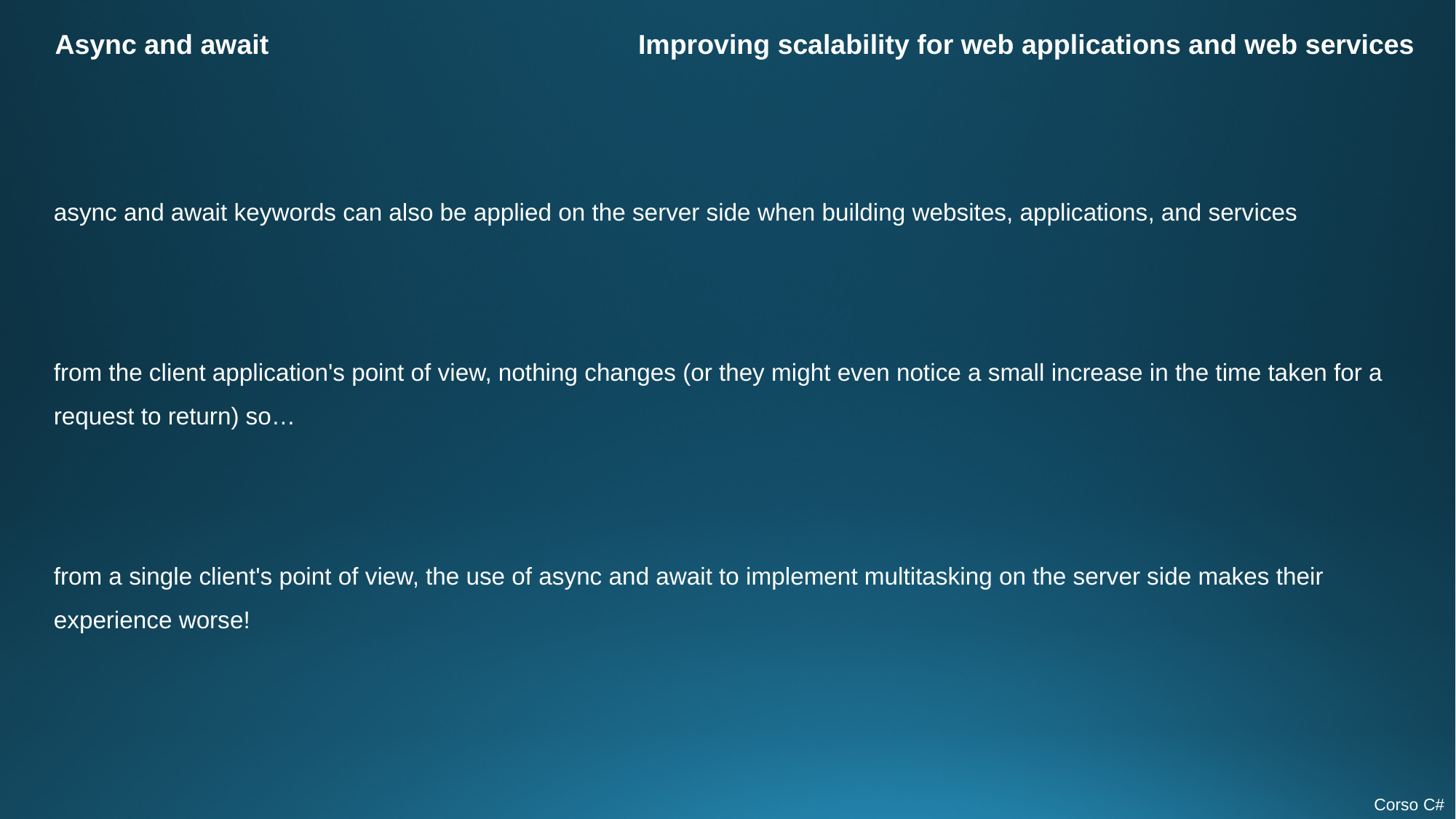

Async and await
Improving scalability for web applications and web services
async and await keywords can also be applied on the server side when building websites, applications, and services

from the client application's point of view, nothing changes (or they might even notice a small increase in the time taken for a request to return) so…

from a single client's point of view, the use of async and await to implement multitasking on the server side makes their experience worse!
Corso C#